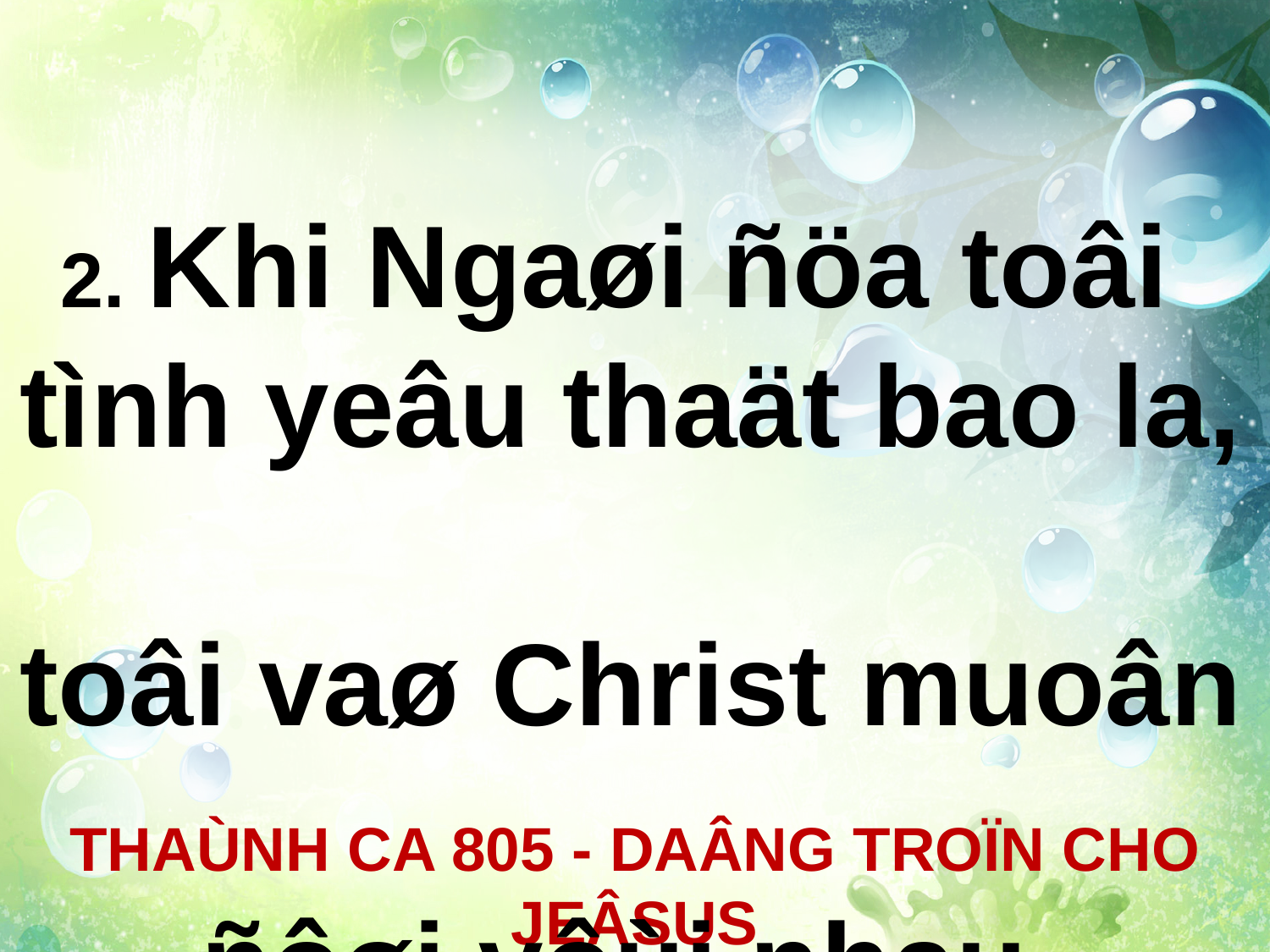

2. Khi Ngaøi ñöa toâi
tình yeâu thaät bao la,
toâi vaø Christ muoân
ñôøi vôùi nhau.
THAÙNH CA 805 - DAÂNG TROÏN CHO JEÂSUS